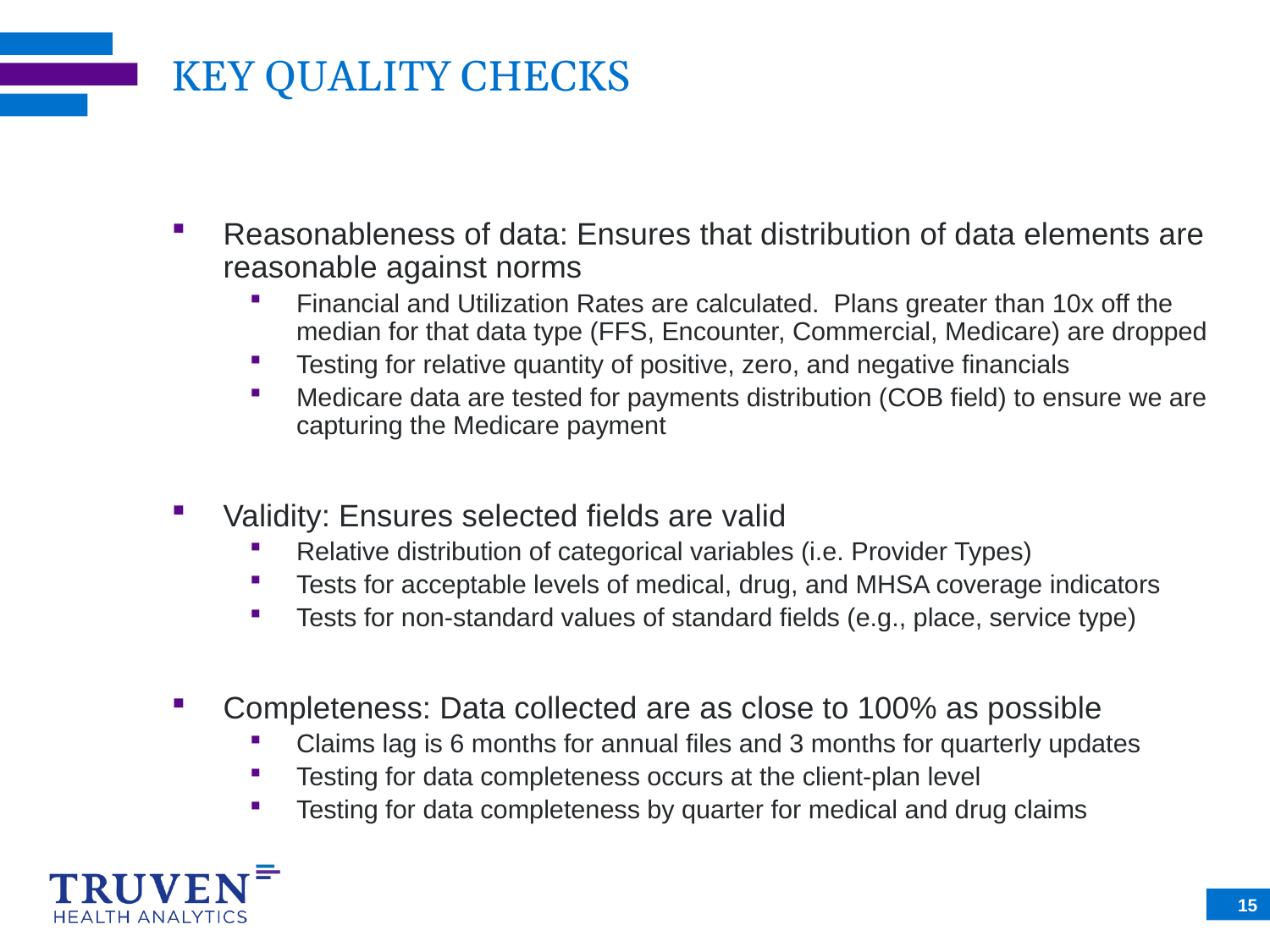

# KEY QUALITY CHECKS
Reasonableness of data: Ensures that distribution of data elements are reasonable against norms
Financial and Utilization Rates are calculated.  Plans greater than 10x off the median for that data type (FFS, Encounter, Commercial, Medicare) are dropped
Testing for relative quantity of positive, zero, and negative financials
Medicare data are tested for payments distribution (COB field) to ensure we are capturing the Medicare payment

Validity: Ensures selected fields are valid
Relative distribution of categorical variables (i.e. Provider Types)
Tests for acceptable levels of medical, drug, and MHSA coverage indicators
Tests for non-standard values of standard fields (e.g., place, service type)

Completeness: Data collected are as close to 100% as possible
Claims lag is 6 months for annual files and 3 months for quarterly updates
Testing for data completeness occurs at the client-plan level
Testing for data completeness by quarter for medical and drug claims
15